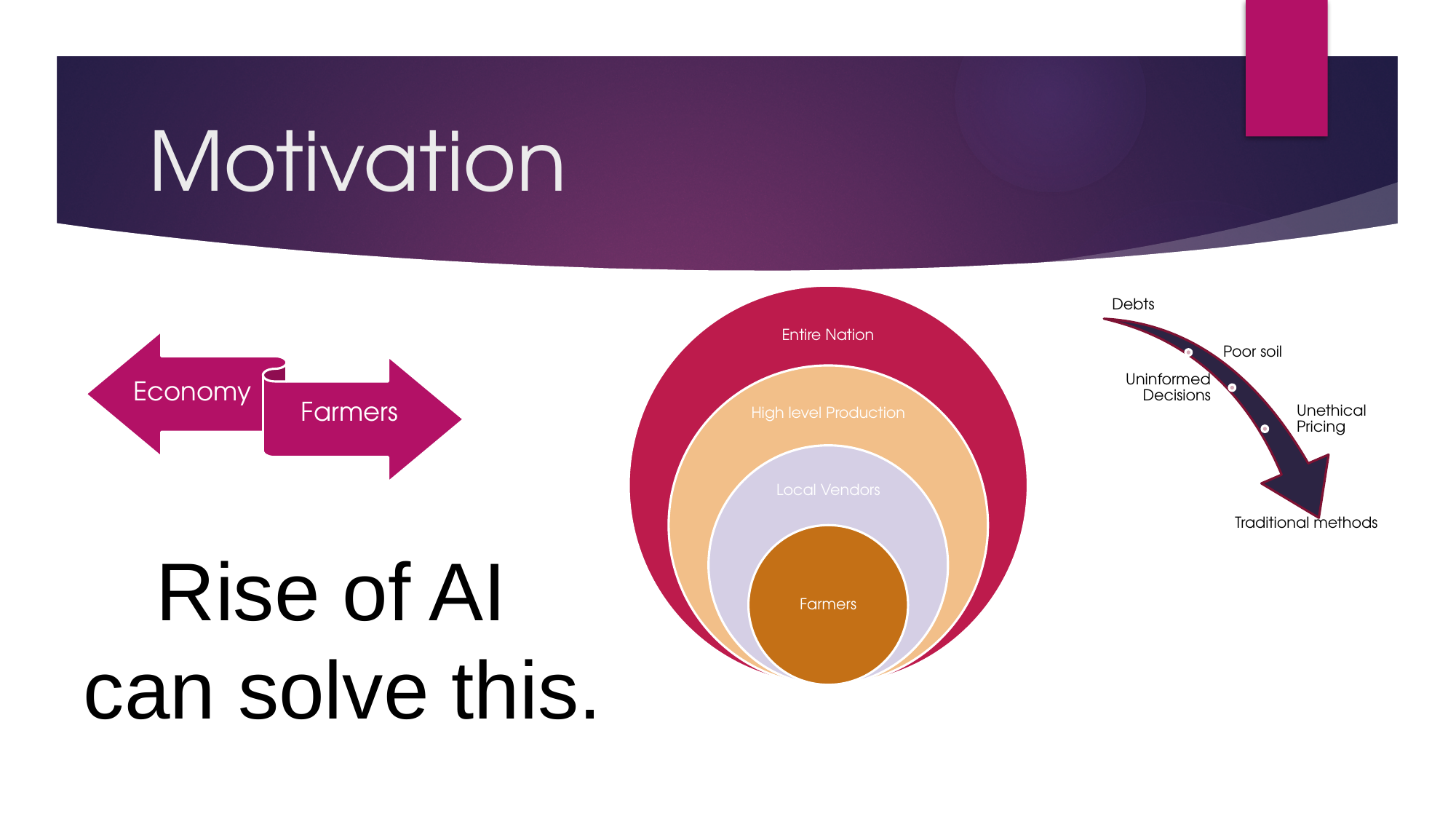

# Motivation
Economy
Farmers
Debts
Poor soil
Uninformed Decisions
Unethical Pricing
Traditional methods

Entire Nation
High level Production
Local Vendors
Farmers
Rise of AI
 can solve this.